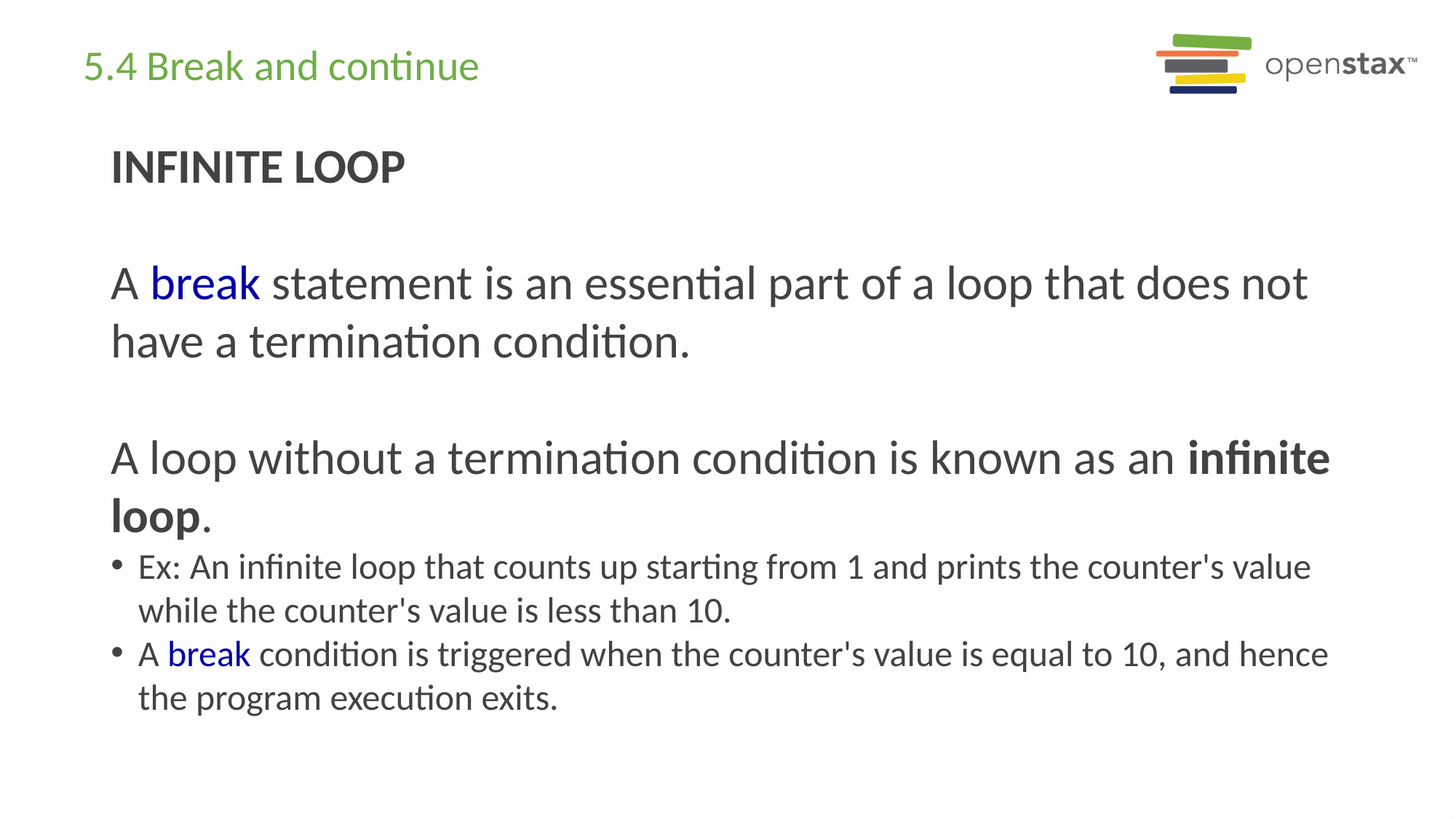

# 5.4 Break and continue
Infinite loop

A break statement is an essential part of a loop that does not have a termination condition.

A loop without a termination condition is known as an infinite loop.
Ex: An infinite loop that counts up starting from 1 and prints the counter's value while the counter's value is less than 10.
A break condition is triggered when the counter's value is equal to 10, and hence the program execution exits.